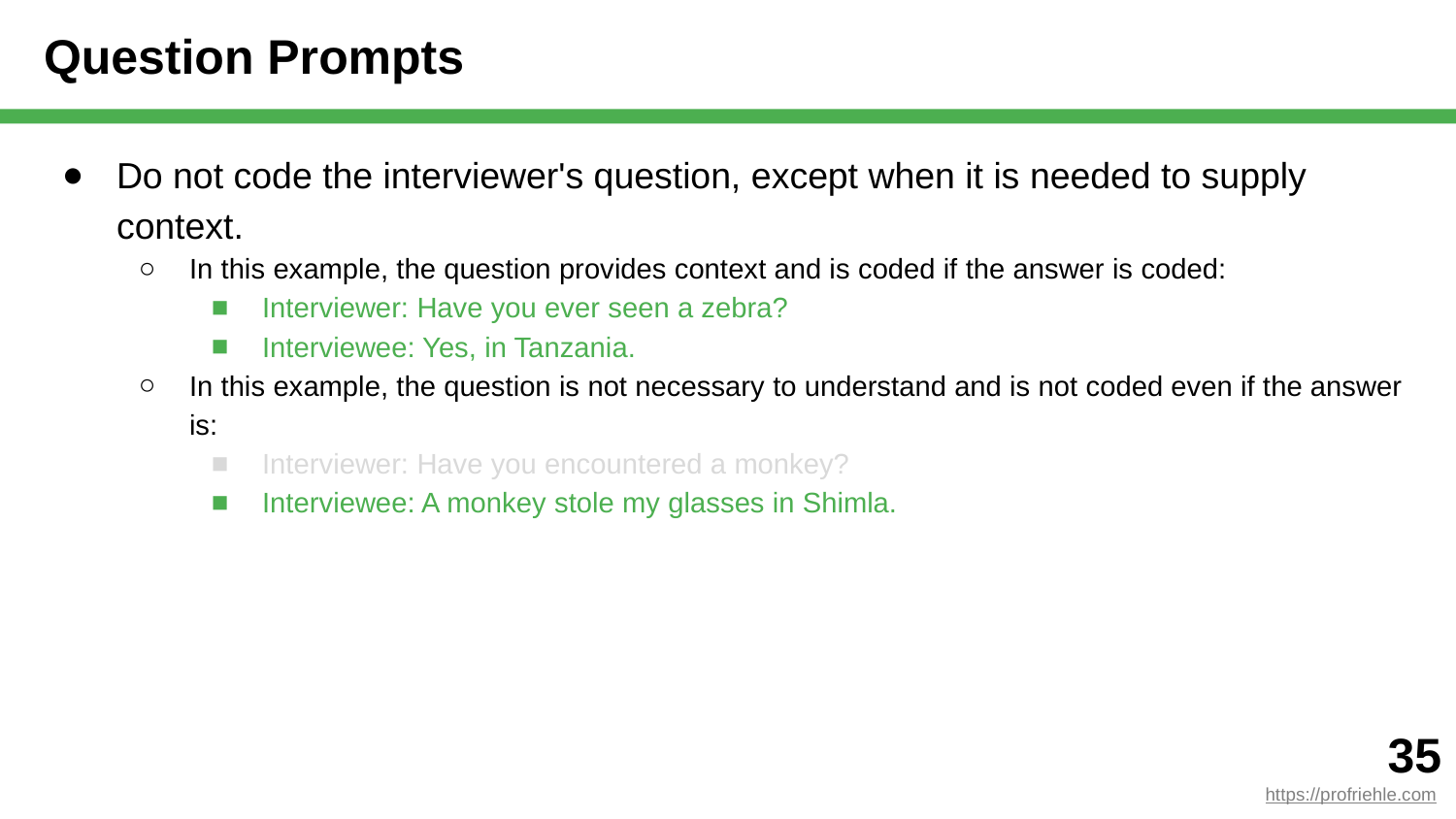

# Question Prompts
Do not code the interviewer's question, except when it is needed to supply context.
In this example, the question provides context and is coded if the answer is coded:
Interviewer: Have you ever seen a zebra?
Interviewee: Yes, in Tanzania.
In this example, the question is not necessary to understand and is not coded even if the answer is:
Interviewer: Have you encountered a monkey?
Interviewee: A monkey stole my glasses in Shimla.
35
https://profriehle.com